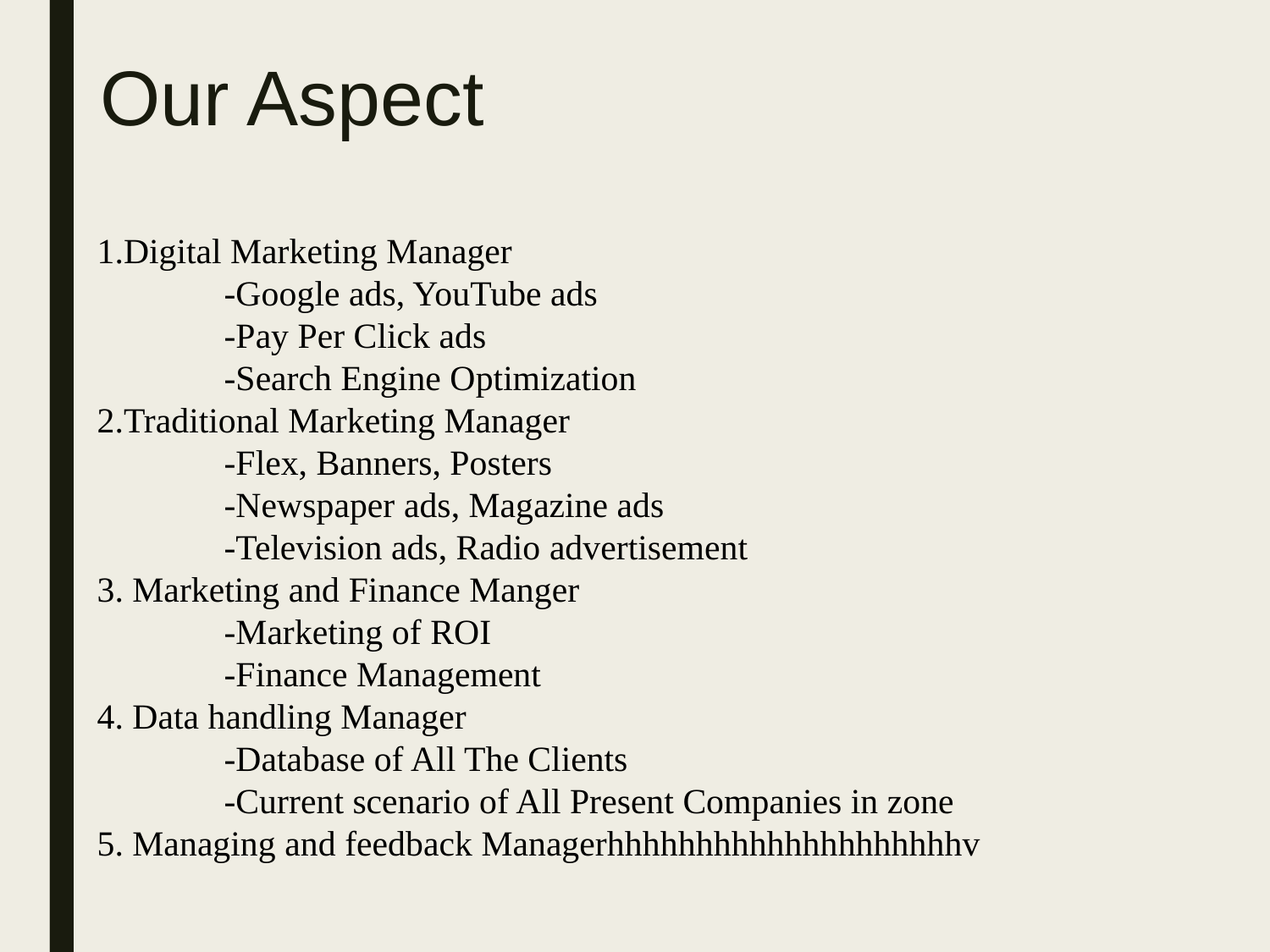

# Our Aspect
1.Digital Marketing Manager
	-Google ads, YouTube ads
	-Pay Per Click ads
	-Search Engine Optimization
2.Traditional Marketing Manager
	-Flex, Banners, Posters
	-Newspaper ads, Magazine ads
	-Television ads, Radio advertisement
3. Marketing and Finance Manger
	-Marketing of ROI
	-Finance Management
4. Data handling Manager
	-Database of All The Clients
	-Current scenario of All Present Companies in zone
5. Managing and feedback Managerhhhhhhhhhhhhhhhhhhhhv